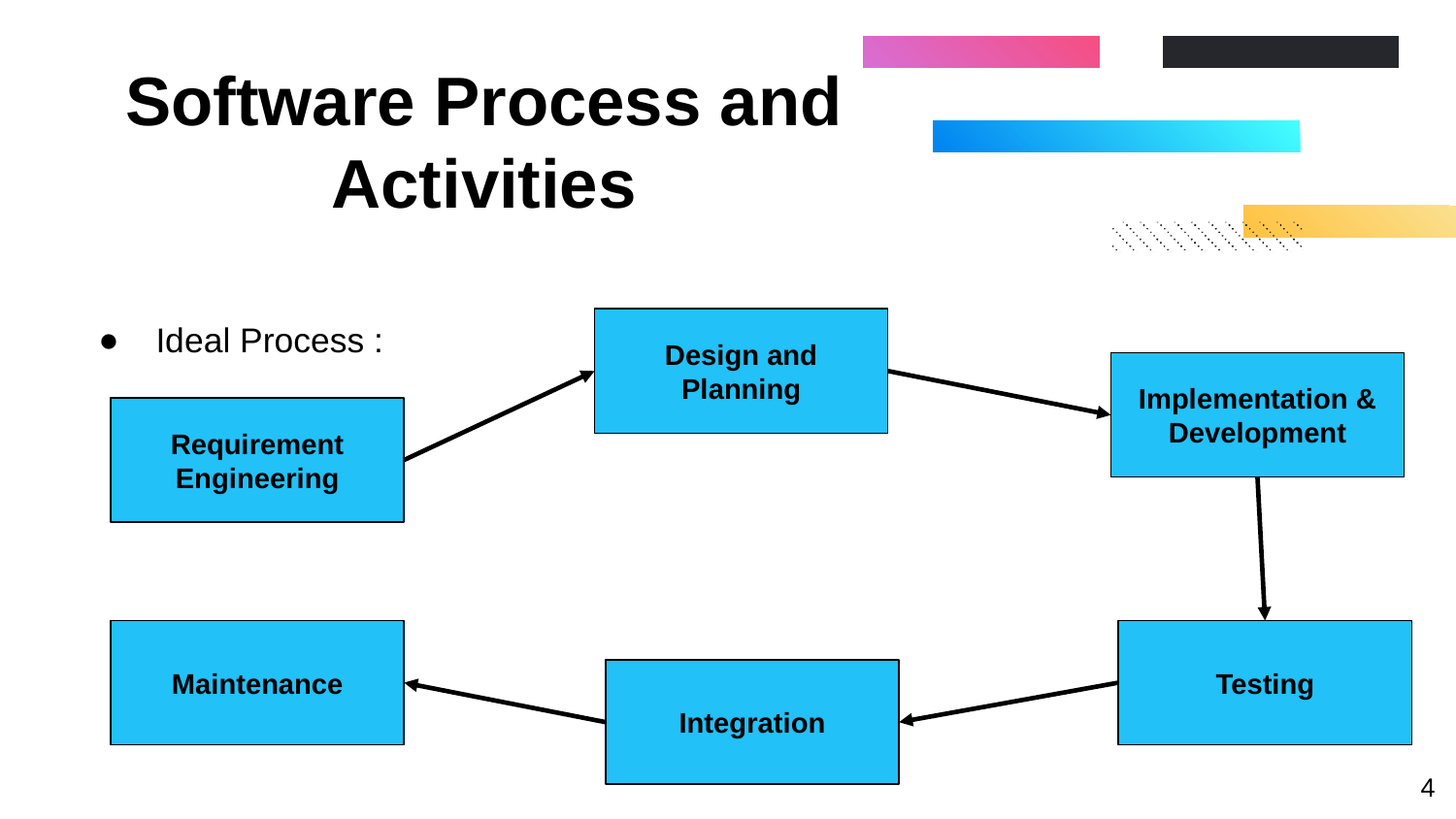

# Software Process and Activities
Ideal Process :

Design and Planning
Implementation & Development
Requirement Engineering
Maintenance
Testing
Integration
4